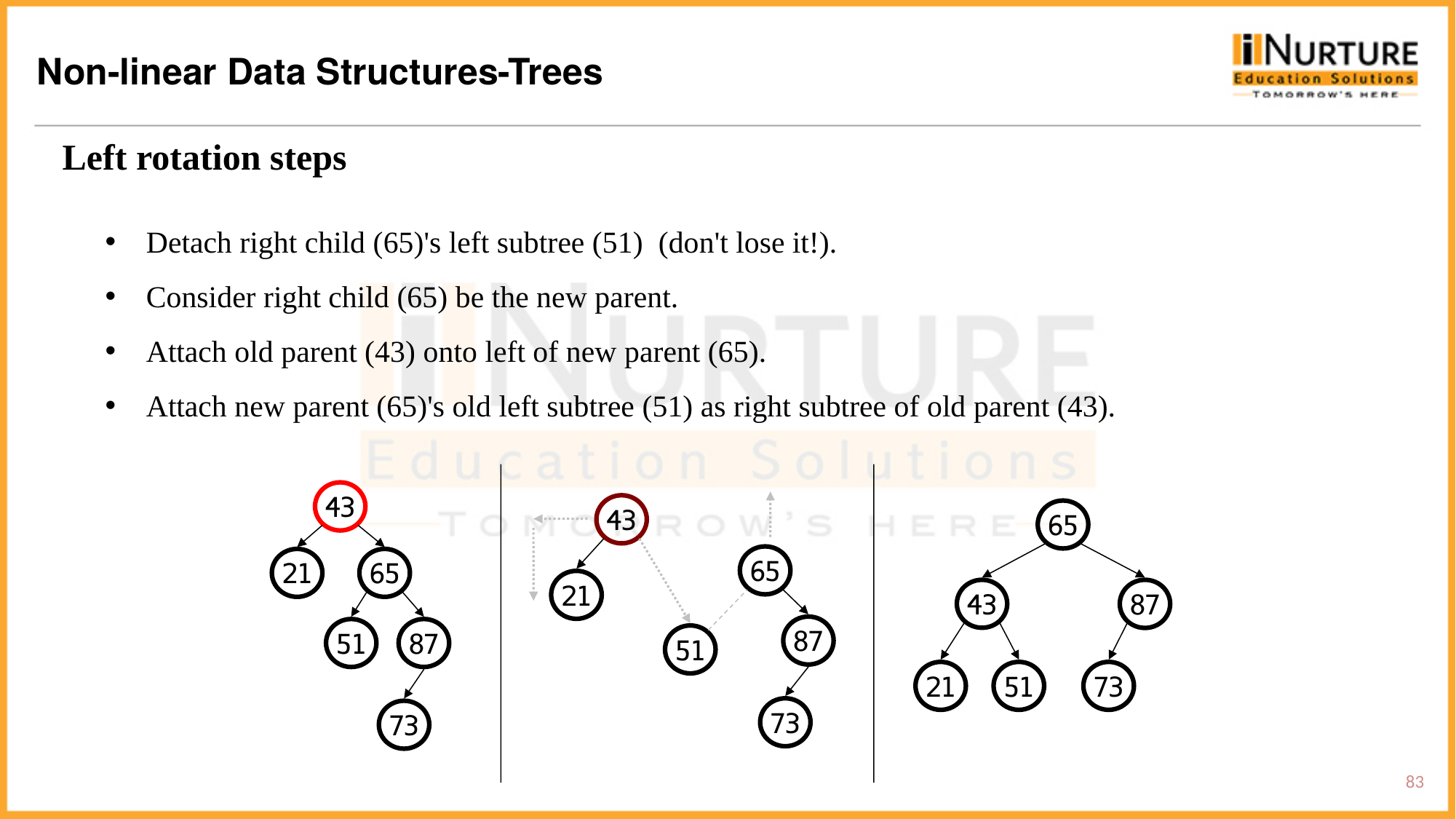

Non-linear Data Structures-Trees
Left rotation steps

Detach right child (65)'s left subtree (51)  (don't lose it!).
Consider right child (65) be the new parent.
Attach old parent (43) onto left of new parent (65).
Attach new parent (65)'s old left subtree (51) as right subtree of old parent (43).

43
21
65
51
87
73

43

65
21
87
51
73
65
43
87
21
51
73
83